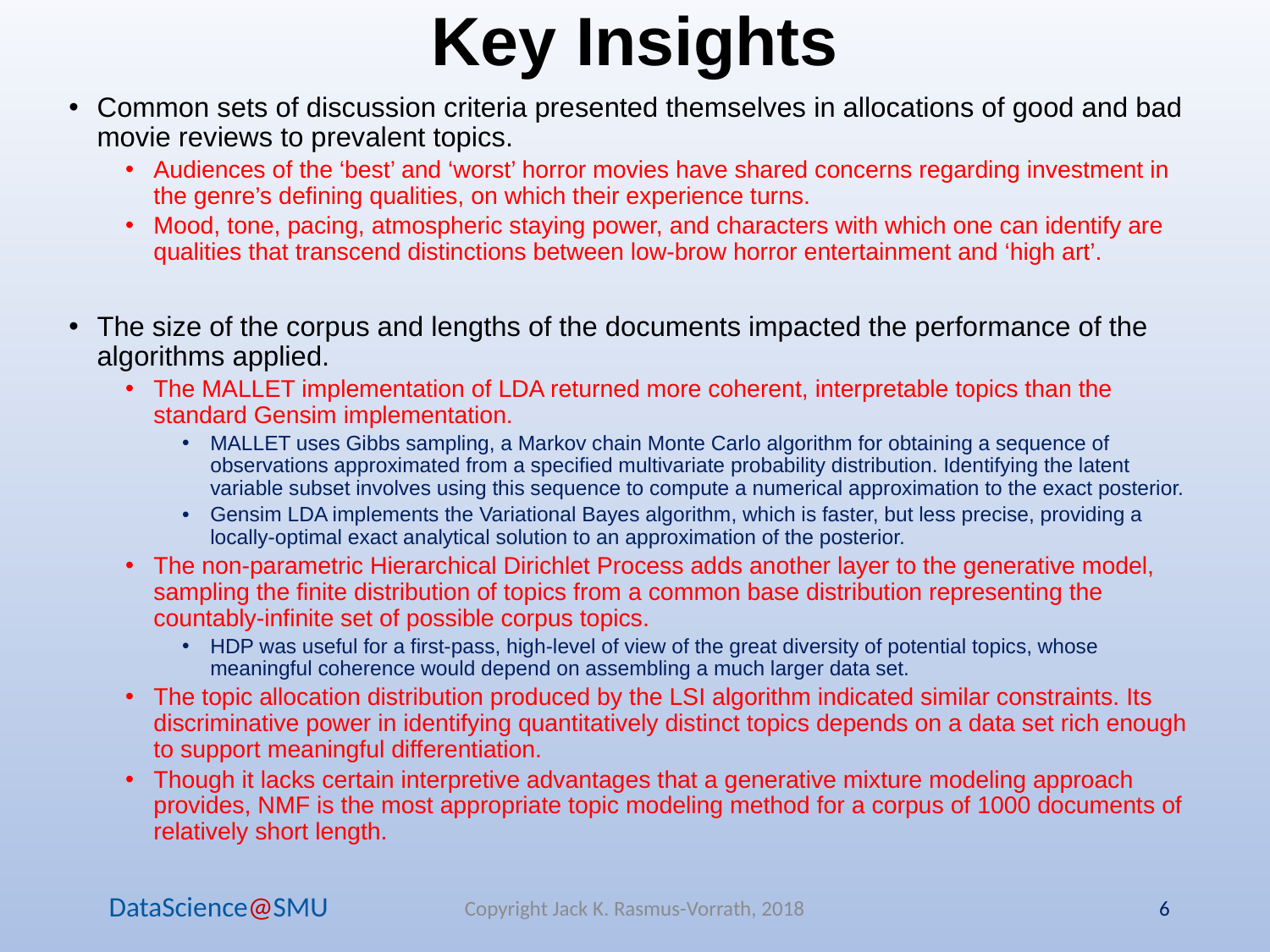

# Key Insights
Common sets of discussion criteria presented themselves in allocations of good and bad movie reviews to prevalent topics.
Audiences of the ‘best’ and ‘worst’ horror movies have shared concerns regarding investment in the genre’s defining qualities, on which their experience turns.
Mood, tone, pacing, atmospheric staying power, and characters with which one can identify are qualities that transcend distinctions between low-brow horror entertainment and ‘high art’.

The size of the corpus and lengths of the documents impacted the performance of the algorithms applied.
The MALLET implementation of LDA returned more coherent, interpretable topics than the standard Gensim implementation.
MALLET uses Gibbs sampling, a Markov chain Monte Carlo algorithm for obtaining a sequence of observations approximated from a specified multivariate probability distribution. Identifying the latent variable subset involves using this sequence to compute a numerical approximation to the exact posterior.
Gensim LDA implements the Variational Bayes algorithm, which is faster, but less precise, providing a locally-optimal exact analytical solution to an approximation of the posterior.
The non-parametric Hierarchical Dirichlet Process adds another layer to the generative model, sampling the finite distribution of topics from a common base distribution representing the countably-infinite set of possible corpus topics.
HDP was useful for a first-pass, high-level of view of the great diversity of potential topics, whose meaningful coherence would depend on assembling a much larger data set.
The topic allocation distribution produced by the LSI algorithm indicated similar constraints. Its discriminative power in identifying quantitatively distinct topics depends on a data set rich enough to support meaningful differentiation.
Though it lacks certain interpretive advantages that a generative mixture modeling approach provides, NMF is the most appropriate topic modeling method for a corpus of 1000 documents of relatively short length.
Copyright Jack K. Rasmus-Vorrath, 2018
6